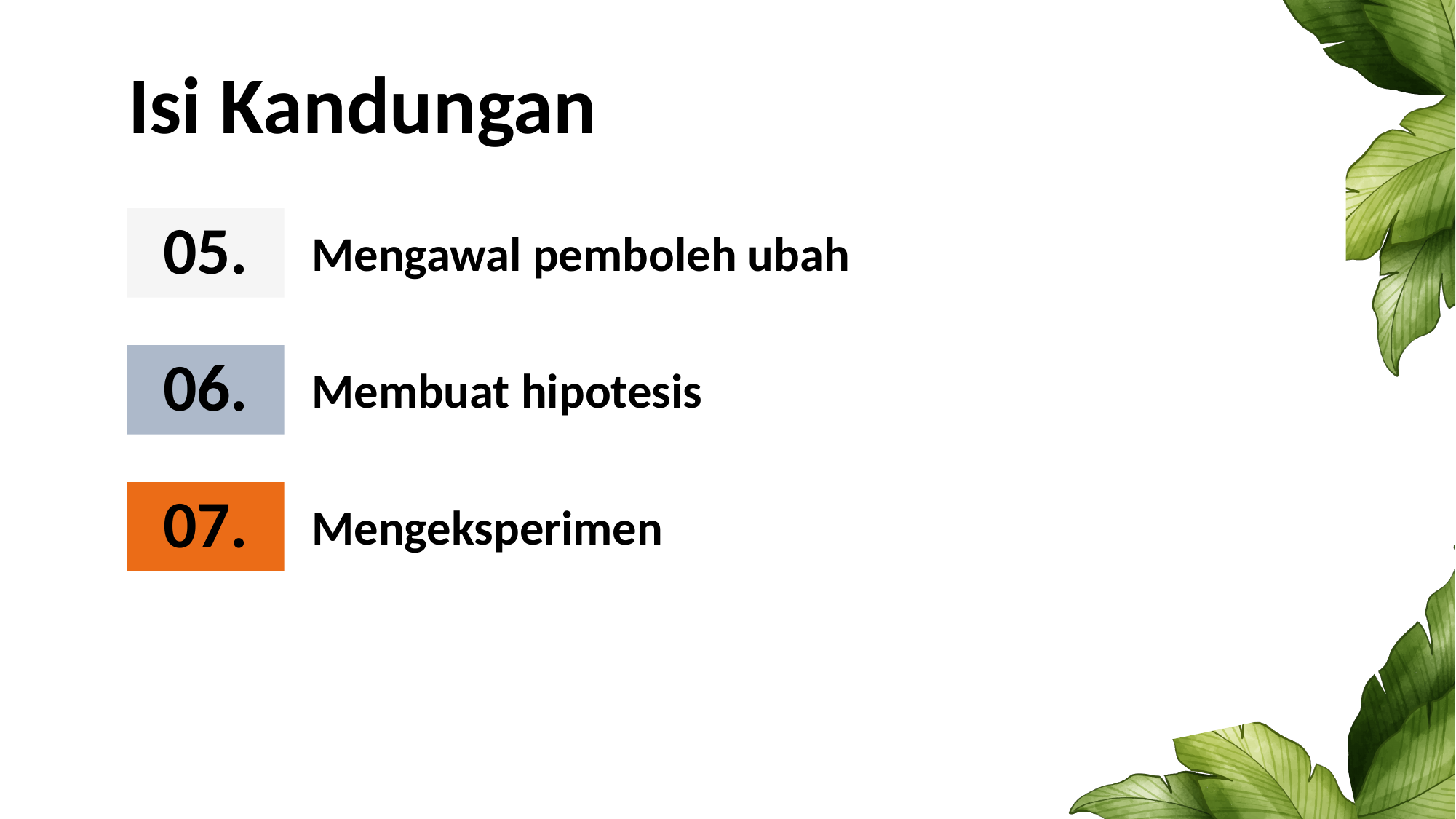

Isi Kandungan
# 05.
Mengawal pemboleh ubah
06.
Membuat hipotesis
Mengeksperimen
07.